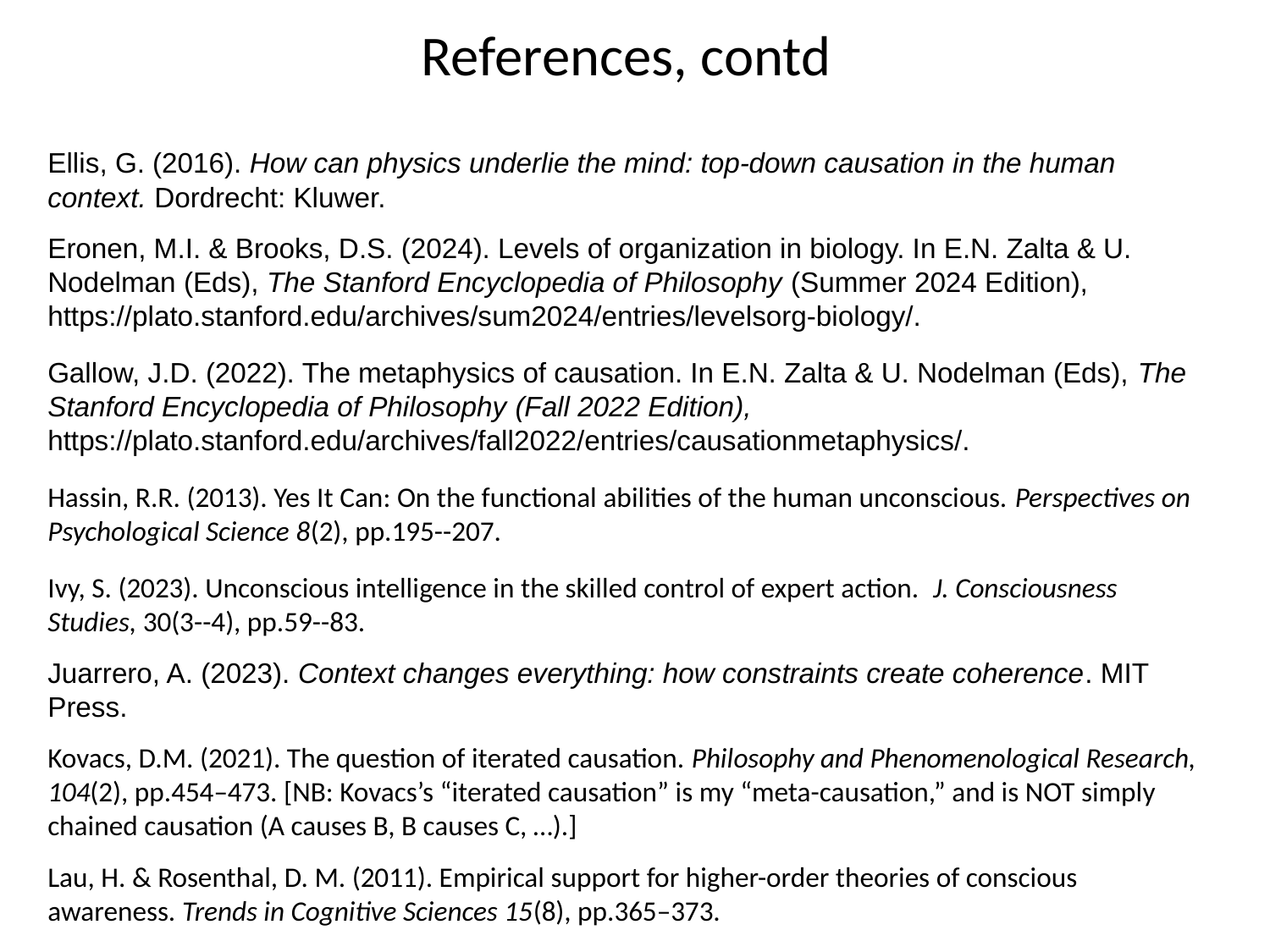

References, contd
Ellis, G. (2016). How can physics underlie the mind: top-down causation in the human context. Dordrecht: Kluwer.
Eronen, M.I. & Brooks, D.S. (2024). Levels of organization in biology. In E.N. Zalta & U. Nodelman (Eds), The Stanford Encyclopedia of Philosophy (Summer 2024 Edition), https://plato.stanford.edu/archives/sum2024/entries/levelsorg-biology/.
Gallow, J.D. (2022). The metaphysics of causation. In E.N. Zalta & U. Nodelman (Eds), The Stanford Encyclopedia of Philosophy (Fall 2022 Edition), https://plato.stanford.edu/archives/fall2022/entries/causationmetaphysics/.
Hassin, R.R. (2013). Yes It Can: On the functional abilities of the human unconscious. Perspectives on Psychological Science 8(2), pp.195--207.
Ivy, S. (2023). Unconscious intelligence in the skilled control of expert action.  J. Consciousness Studies, 30(3--4), pp.59--83.
Juarrero, A. (2023). Context changes everything: how constraints create coherence. MIT Press.
Kovacs, D.M. (2021). The question of iterated causation. Philosophy and Phenomenological Research, 104(2), pp.454–473. [NB: Kovacs’s “iterated causation” is my “meta-causation,” and is NOT simply chained causation (A causes B, B causes C, …).]
Lau, H. & Rosenthal, D. M. (2011). Empirical support for higher-order theories of conscious awareness. Trends in Cognitive Sciences 15(8), pp.365–373.